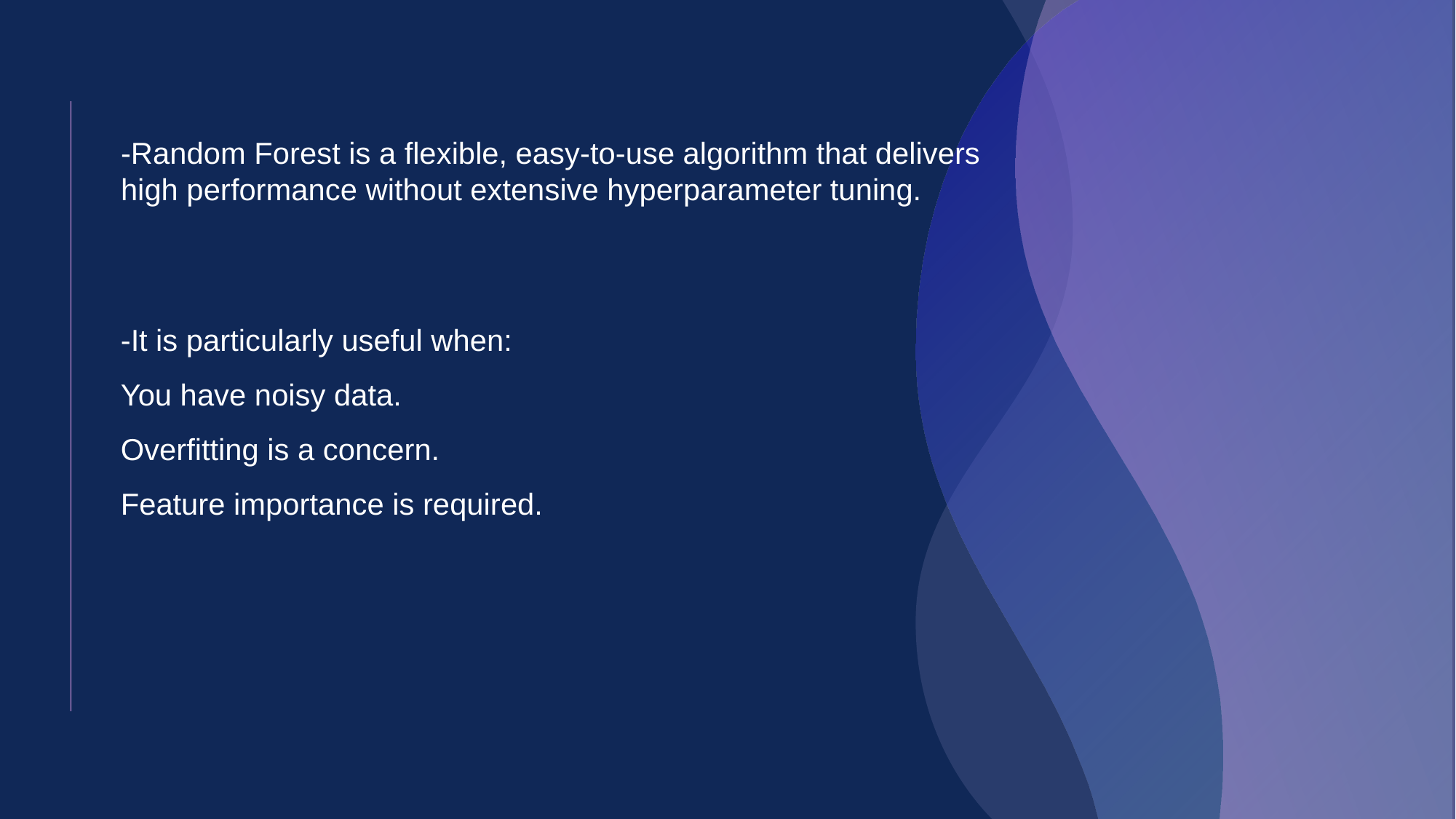

-Random Forest is a flexible, easy-to-use algorithm that delivers high performance without extensive hyperparameter tuning.
-It is particularly useful when:
You have noisy data.
Overfitting is a concern.
Feature importance is required.